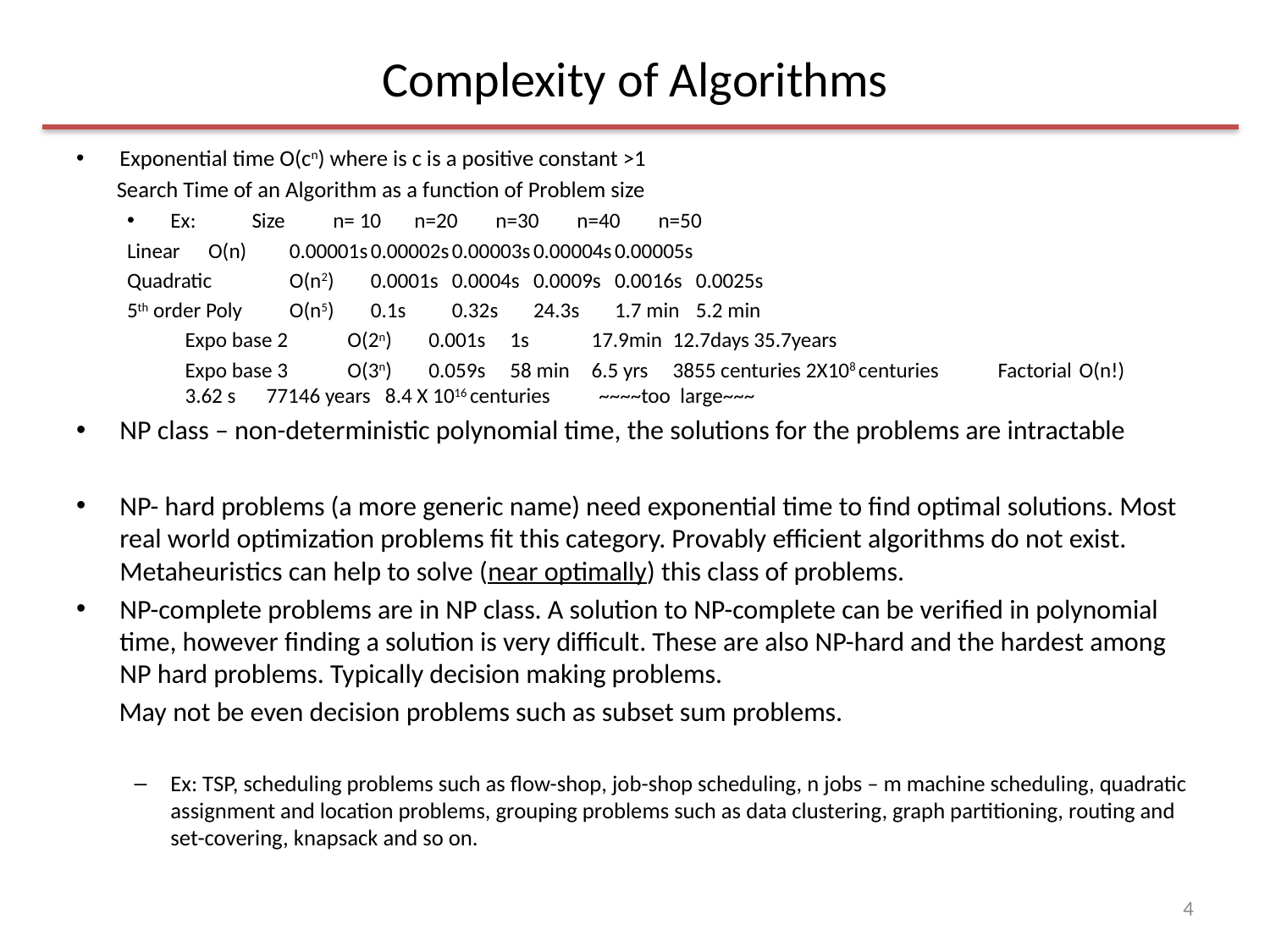

# Complexity of Algorithms
Exponential time O(cn) where is c is a positive constant >1
        Search Time of an Algorithm as a function of Problem size
Ex:  	Size   	n= 10	n=20	n=30	n=40	n=50
	Linear	O(n)	0.00001s	0.00002s	0.00003s	0.00004s	0.00005s
	Quadratic	O(n2) 	0.0001s	0.0004s	0.0009s	0.0016s	0.0025s
	5th order Poly	O(n5)	0.1s	0.32s	24.3s	1.7 min	5.2 min
	Expo base 2	O(2n)	0.001s	1s	17.9min	12.7days	35.7years
	Expo base 3	O(3n)	0.059s	58 min	6.5 yrs	3855 centuries 2X108 centuries	Factorial	O(n!)	3.62 s	77146 years   8.4 X 1016 centuries          ~~~~too  large~~~
NP class – non-deterministic polynomial time, the solutions for the problems are intractable

NP- hard problems (a more generic name) need exponential time to find optimal solutions. Most real world optimization problems fit this category. Provably efficient algorithms do not exist. Metaheuristics can help to solve (near optimally) this class of problems.
NP-complete problems are in NP class. A solution to NP-complete can be verified in polynomial time, however finding a solution is very difficult. These are also NP-hard and the hardest among NP hard problems. Typically decision making problems.
       May not be even decision problems such as subset sum problems.

Ex: TSP, scheduling problems such as flow-shop, job-shop scheduling, n jobs – m machine scheduling, quadratic assignment and location problems, grouping problems such as data clustering, graph partitioning, routing and set-covering, knapsack and so on.
4